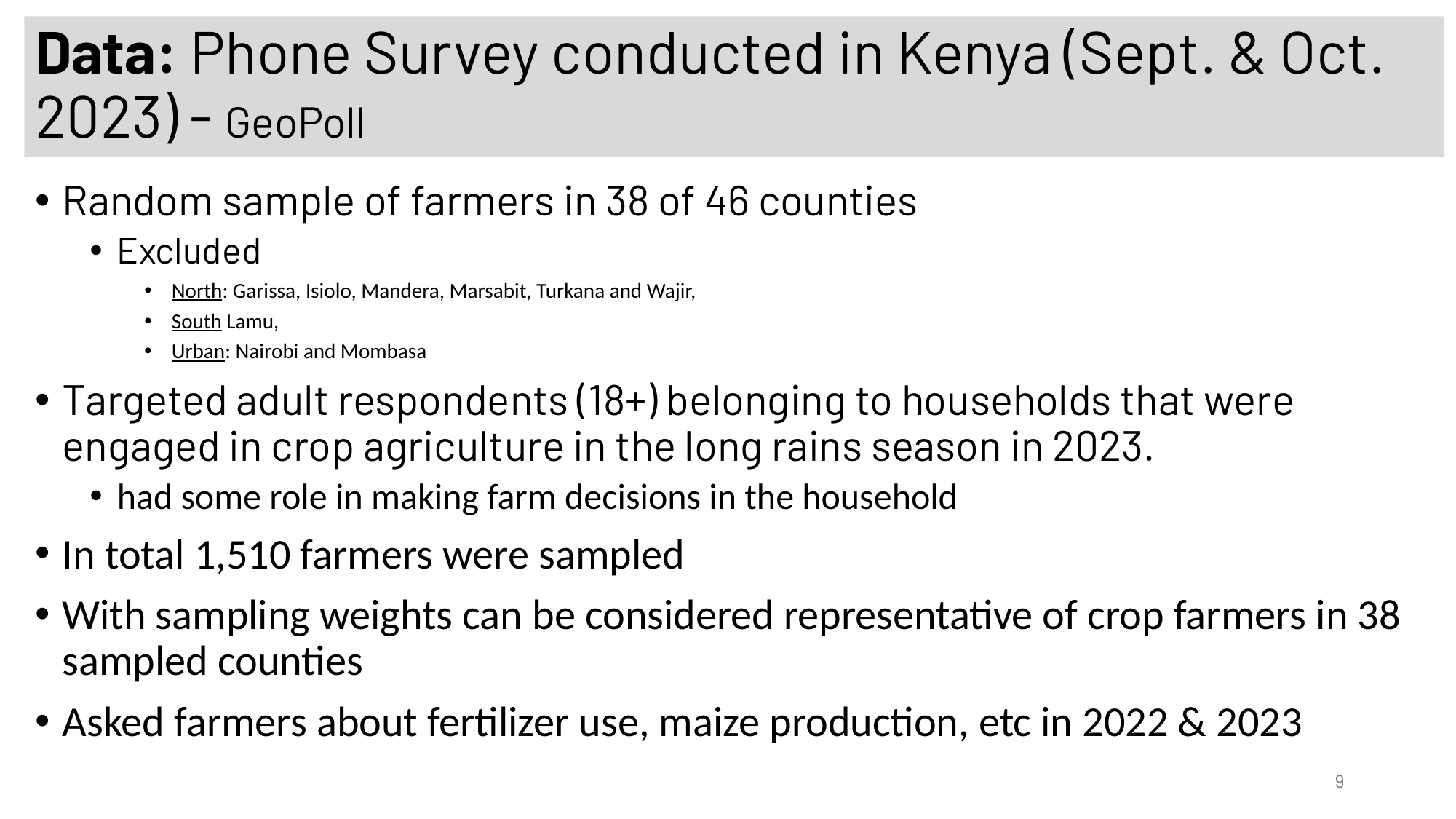

# Data: Phone Survey conducted in Kenya (Sept. & Oct. 2023) - GeoPoll
Random sample of farmers in 38 of 46 counties
Excluded
North: Garissa, Isiolo, Mandera, Marsabit, Turkana and Wajir,
South Lamu,
Urban: Nairobi and Mombasa
Targeted adult respondents (18+) belonging to households that were engaged in crop agriculture in the long rains season in 2023.
had some role in making farm decisions in the household
In total 1,510 farmers were sampled
With sampling weights can be considered representative of crop farmers in 38 sampled counties
Asked farmers about fertilizer use, maize production, etc in 2022 & 2023
9